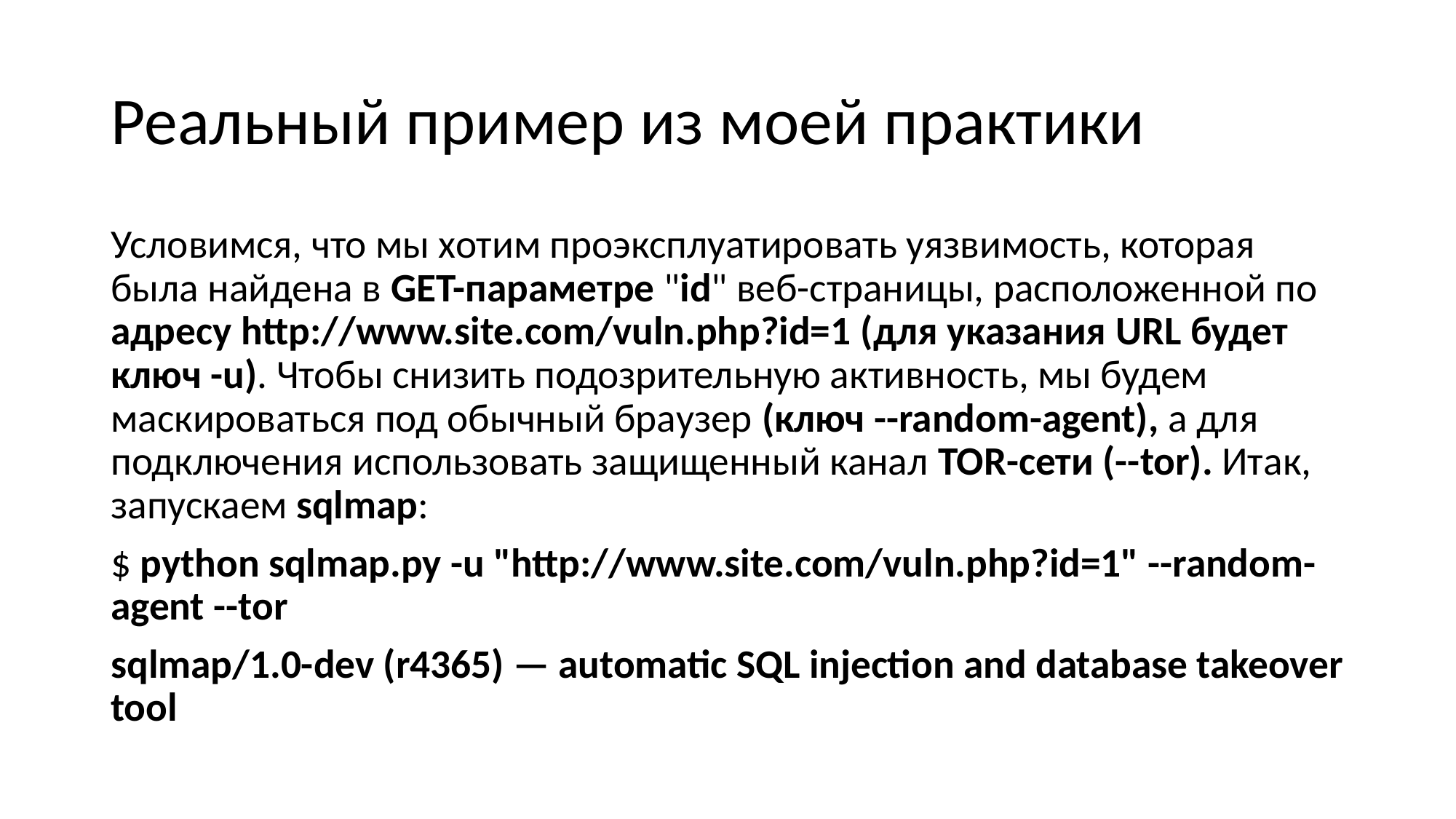

# Реальный пример из моей практики
Условимся, что мы хотим проэксплуатировать уязвимость, которая была найдена в GET-параметре "id" веб-страницы, расположенной по адресу http://www.site.com/vuln.php?id=1 (для указания URL будет ключ -u). Чтобы снизить подозрительную активность, мы будем маскироваться под обычный браузер (ключ --random-agent), а для подключения использовать защищенный канал TOR-сети (--tor). Итак, запускаем sqlmap:
$ python sqlmap.py -u "http://www.site.com/vuln.php?id=1" --random-agent --tor
sqlmap/1.0-dev (r4365) — automatic SQL injection and database takeover tool